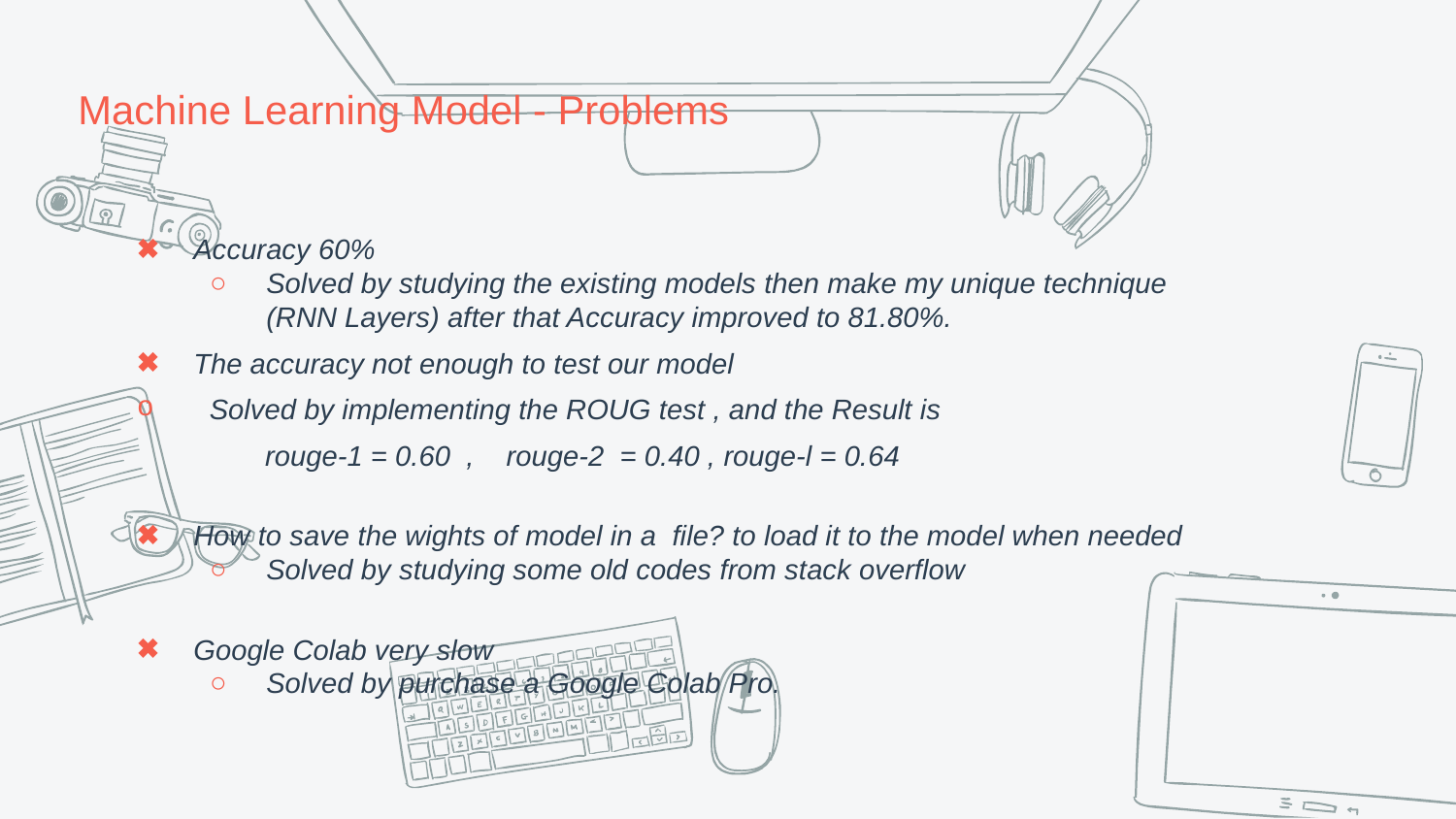

Machine Learning Model - Problems
Accuracy 60%
Solved by studying the existing models then make my unique technique   (RNN Layers) after that Accuracy improved to 81.80%.
The accuracy not enough to test our model
  Solved by implementing the ROUG test , and the Result is
                rouge-1 = 0.60  ,    rouge-2  = 0.40 , rouge-l = 0.64
How to save the wights of model in a  file? to load it to the model when needed
Solved by studying some old codes from stack overflow
Google Colab very slow
Solved by purchase a Google Colab Pro.